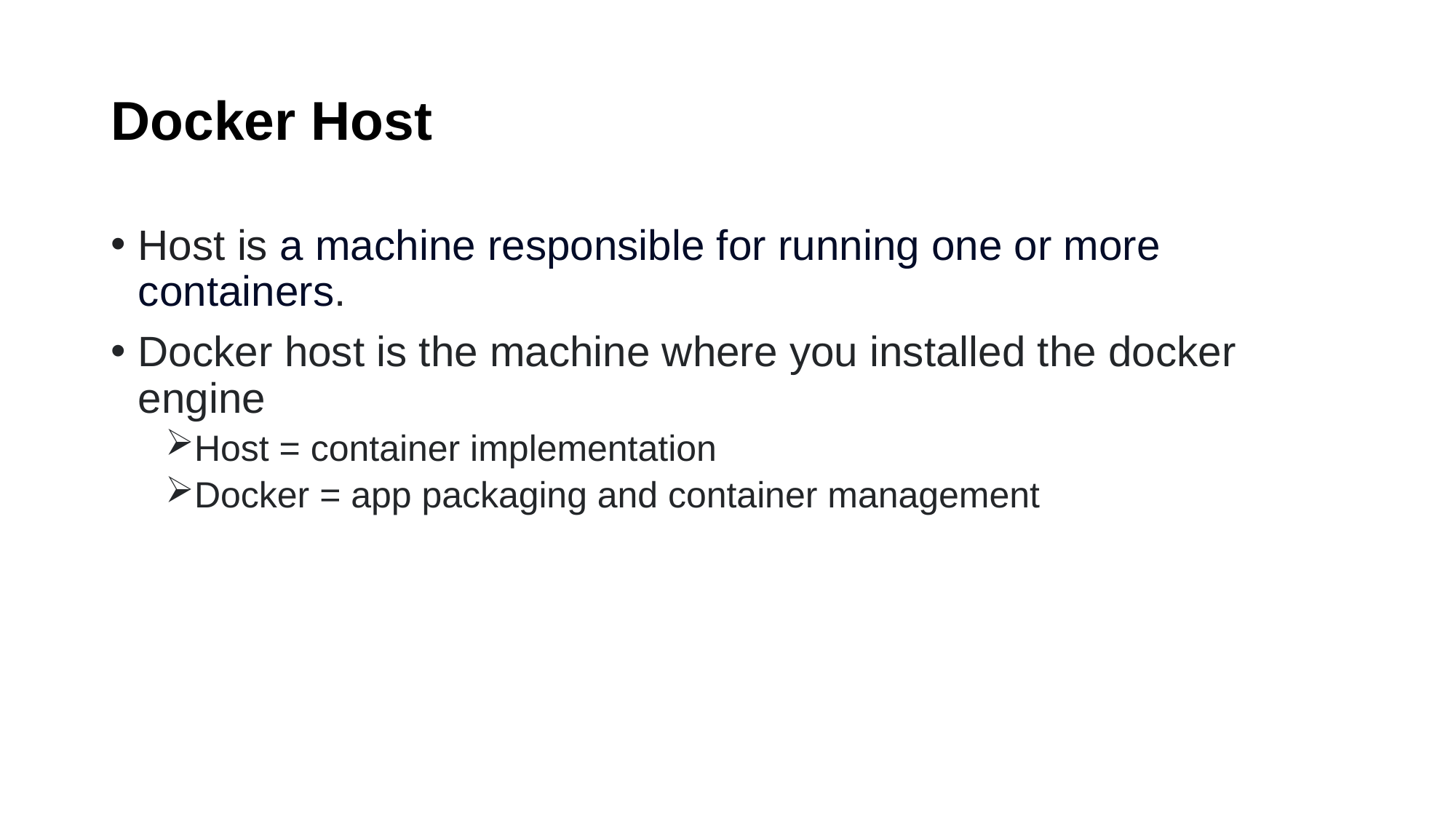

# Docker Host
Host is a machine responsible for running one or more containers.
Docker host is the machine where you installed the docker engine
Host = container implementation
Docker = app packaging and container management